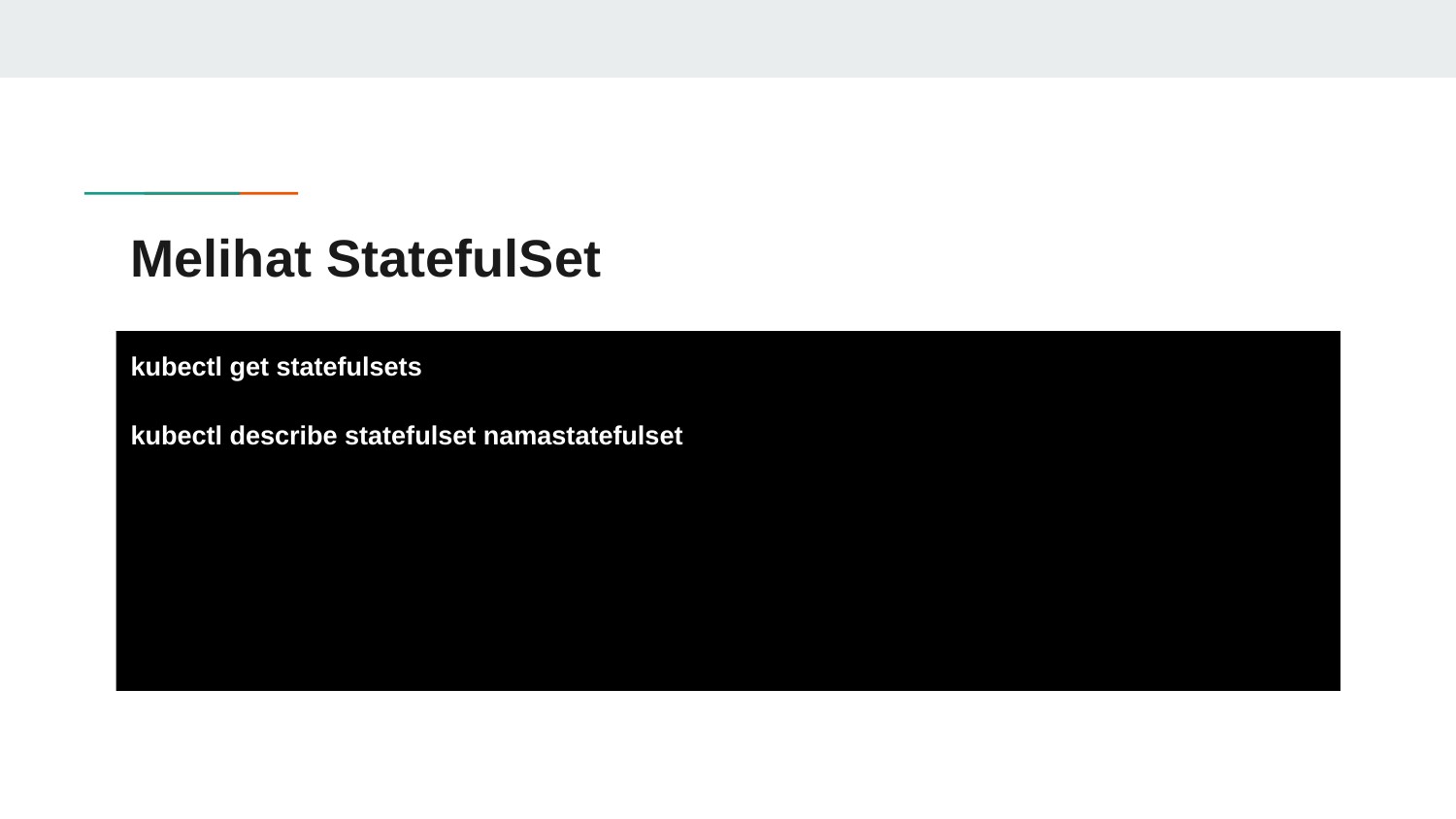

# Melihat StatefulSet

kubectl get statefulsets
kubectl describe statefulset namastatefulset